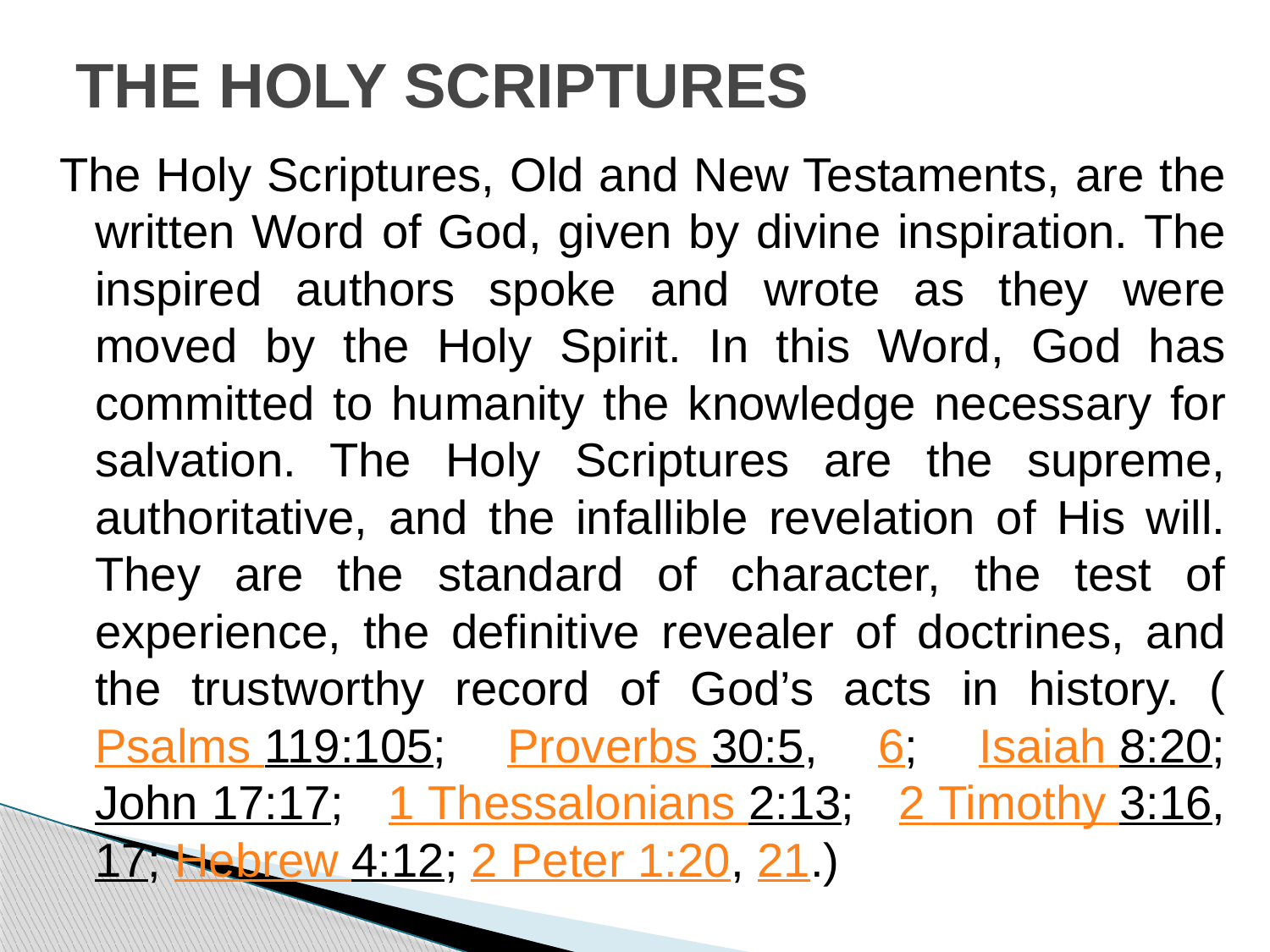

# THE HOLY SCRIPTURES
The Holy Scriptures, Old and New Testaments, are the written Word of God, given by divine inspiration. The inspired authors spoke and wrote as they were moved by the Holy Spirit. In this Word, God has committed to humanity the knowledge necessary for salvation. The Holy Scriptures are the supreme, authoritative, and the infallible revelation of His will. They are the standard of character, the test of experience, the definitive revealer of doctrines, and the trustworthy record of God’s acts in history. (Psalms 119:105; Proverbs 30:5, 6; Isaiah 8:20; John 17:17; 1 Thessalonians 2:13; 2 Timothy 3:16, 17; Hebrew 4:12; 2 Peter 1:20, 21.)